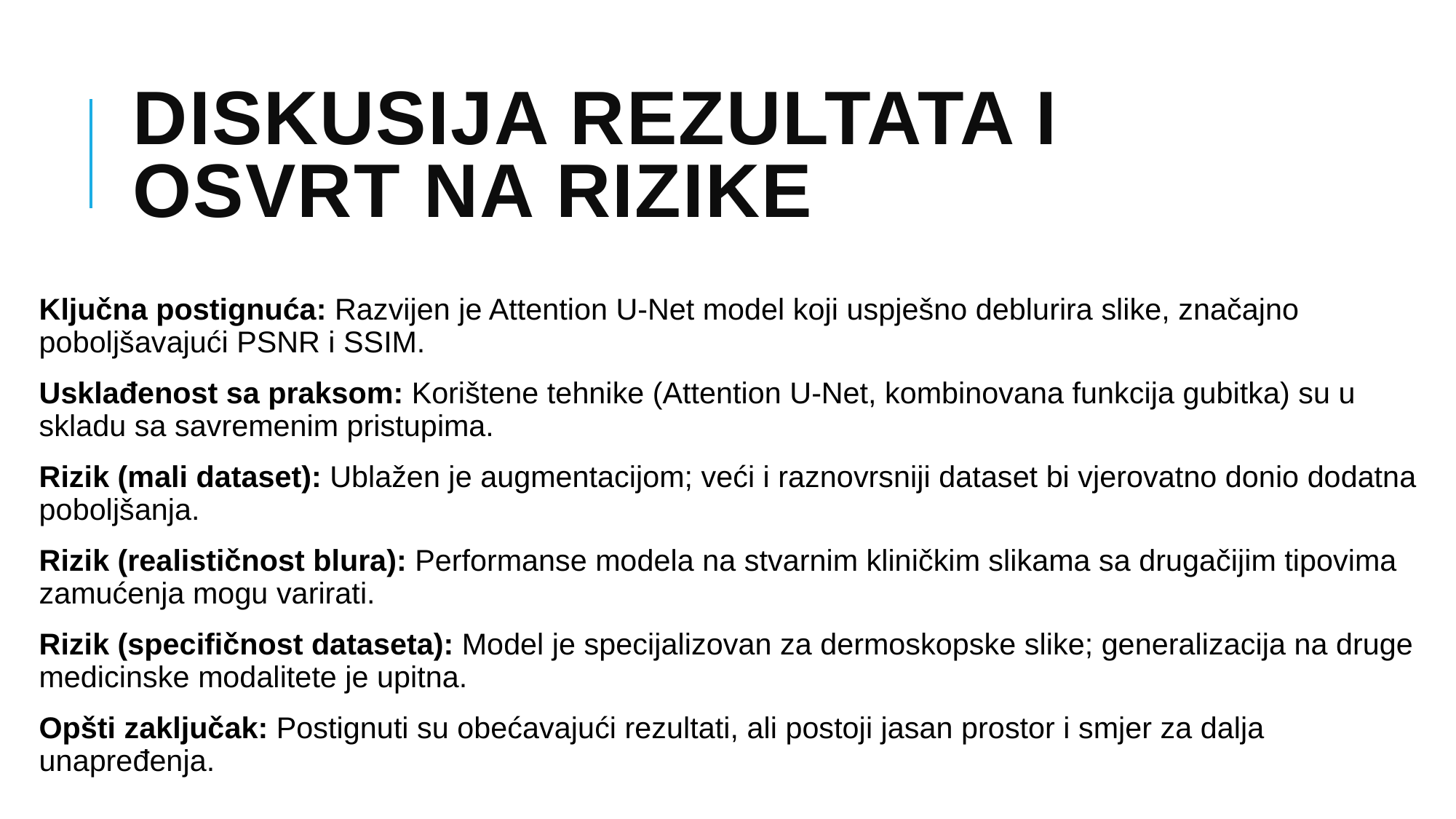

# Diskusija rezultata i osvrt na rizike
Ključna postignuća: Razvijen je Attention U-Net model koji uspješno deblurira slike, značajno poboljšavajući PSNR i SSIM.
Usklađenost sa praksom: Korištene tehnike (Attention U-Net, kombinovana funkcija gubitka) su u skladu sa savremenim pristupima.
Rizik (mali dataset): Ublažen je augmentacijom; veći i raznovrsniji dataset bi vjerovatno donio dodatna poboljšanja.
Rizik (realističnost blura): Performanse modela na stvarnim kliničkim slikama sa drugačijim tipovima zamućenja mogu varirati.
Rizik (specifičnost dataseta): Model je specijalizovan za dermoskopske slike; generalizacija na druge medicinske modalitete je upitna.
Opšti zaključak: Postignuti su obećavajući rezultati, ali postoji jasan prostor i smjer za dalja unapređenja.